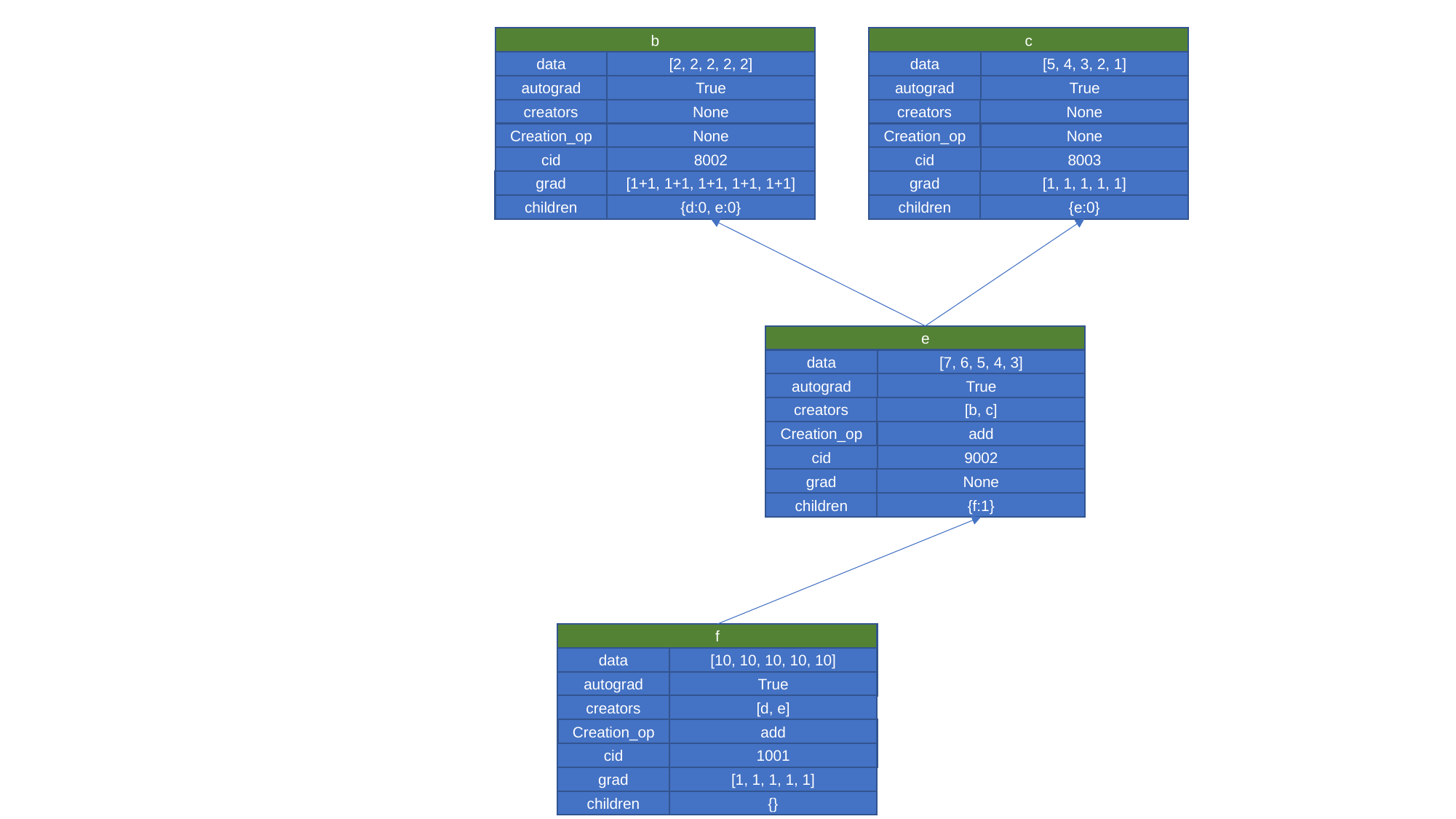

b
c
data
[2, 2, 2, 2, 2]
data
[5, 4, 3, 2, 1]
autograd
True
autograd
True
creators
None
creators
None
Creation_op
None
Creation_op
None
cid
8002
cid
8003
grad
[1+1, 1+1, 1+1, 1+1, 1+1]
grad
[1, 1, 1, 1, 1]
children
{d:0, e:0}
children
{e:0}
e
data
[7, 6, 5, 4, 3]
autograd
True
creators
[b, c]
Creation_op
add
cid
9002
grad
None
children
{f:1}
f
data
[10, 10, 10, 10, 10]
autograd
True
creators
[d, e]
Creation_op
add
cid
1001
grad
[1, 1, 1, 1, 1]
children
{}